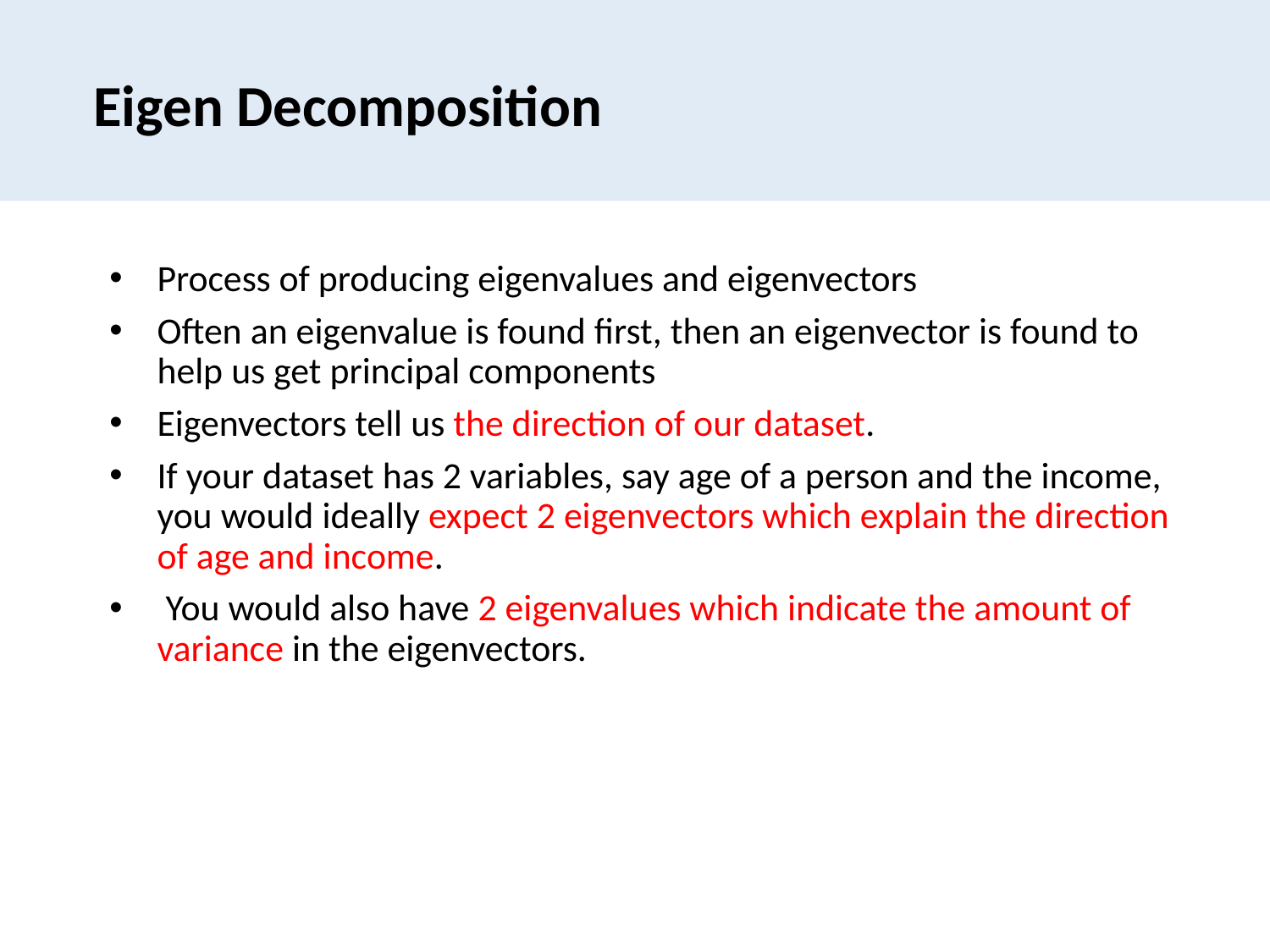

# Eigen Decomposition
Process of producing eigenvalues and eigenvectors
Often an eigenvalue is found first, then an eigenvector is found to help us get principal components
Eigenvectors tell us the direction of our dataset.
If your dataset has 2 variables, say age of a person and the income, you would ideally expect 2 eigenvectors which explain the direction of age and income.
 You would also have 2 eigenvalues which indicate the amount of variance in the eigenvectors.